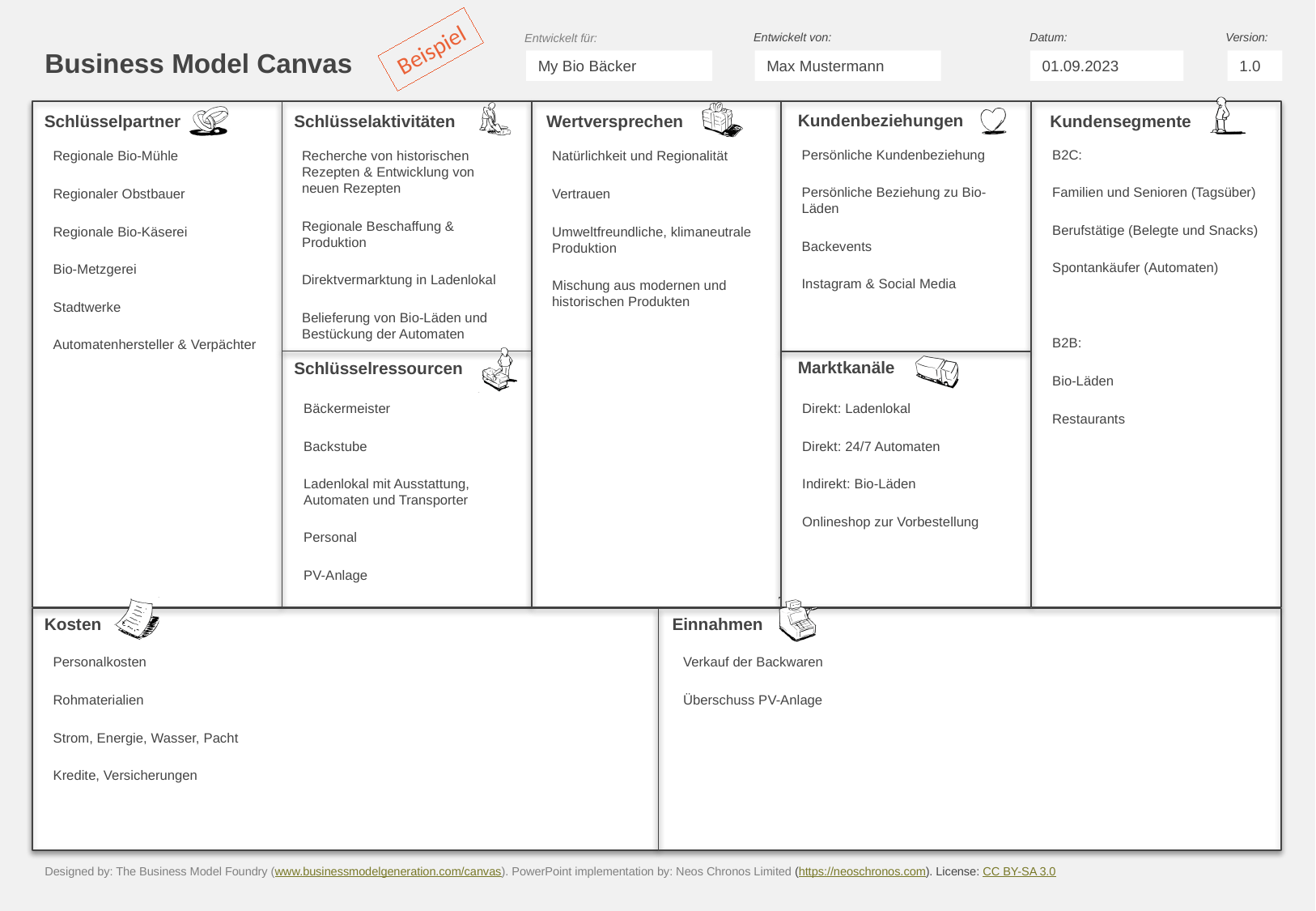

Beispiel
My Bio Bäcker
Max Mustermann
01.09.2023
1.0
B2C:

Familien und Senioren (Tagsüber)

Berufstätige (Belegte und Snacks)

Spontankäufer (Automaten)

B2B:

Bio-Läden

Restaurants
Persönliche Kundenbeziehung

Persönliche Beziehung zu Bio-Läden

Backevents

Instagram & Social Media
Regionale Bio-Mühle

Regionaler Obstbauer

Regionale Bio-Käserei

Bio-Metzgerei

Stadtwerke

Automatenhersteller & Verpächter

Recherche von historischen Rezepten & Entwicklung von neuen Rezepten

Regionale Beschaffung & Produktion

Direktvermarktung in Ladenlokal

Belieferung von Bio-Läden und Bestückung der Automaten

Natürlichkeit und Regionalität

Vertrauen

Umweltfreundliche, klimaneutrale Produktion

Mischung aus modernen und historischen Produkten
Bäckermeister

Backstube

Ladenlokal mit Ausstattung, Automaten und Transporter

Personal

PV-Anlage
Direkt: Ladenlokal

Direkt: 24/7 Automaten

Indirekt: Bio-Läden

Onlineshop zur Vorbestellung
Personalkosten

Rohmaterialien

Strom, Energie, Wasser, Pacht

Kredite, Versicherungen
Verkauf der Backwaren

Überschuss PV-Anlage
Designed by: The Business Model Foundry (www.businessmodelgeneration.com/canvas). PowerPoint implementation by: Neos Chronos Limited (https://neoschronos.com). License: CC BY-SA 3.0